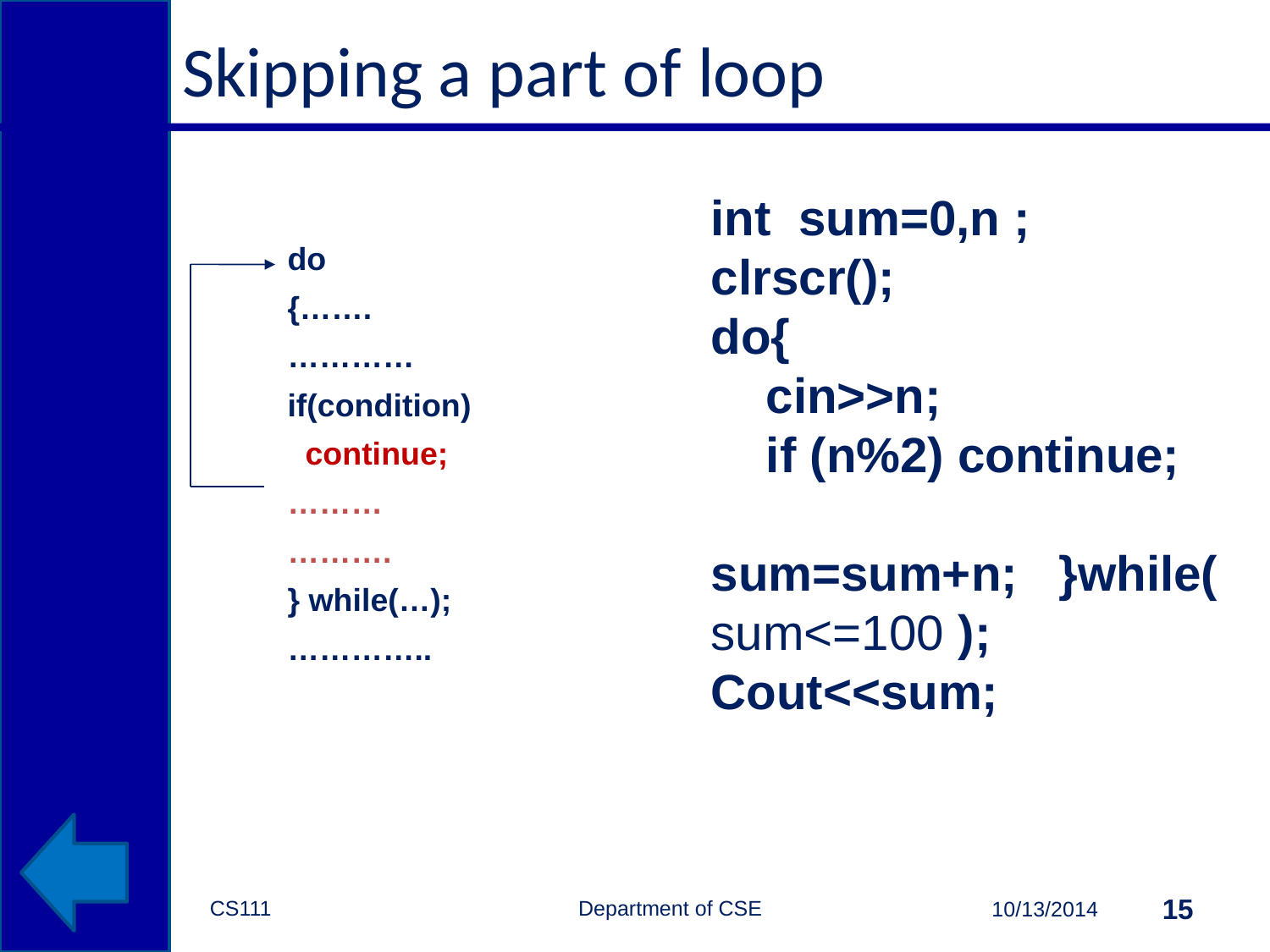

# Skipping a part of loop
int  sum=0,n ;
clrscr();
do{
    cin>>n;
    if (n%2) continue;
       sum=sum+n;   }while( sum<=100 );
Cout<<sum;
do
{…….
…………
if(condition)
  continue;
………
……….
} while(…);
…………..

CS111                                                    Department of CSE
15
10/13/2014